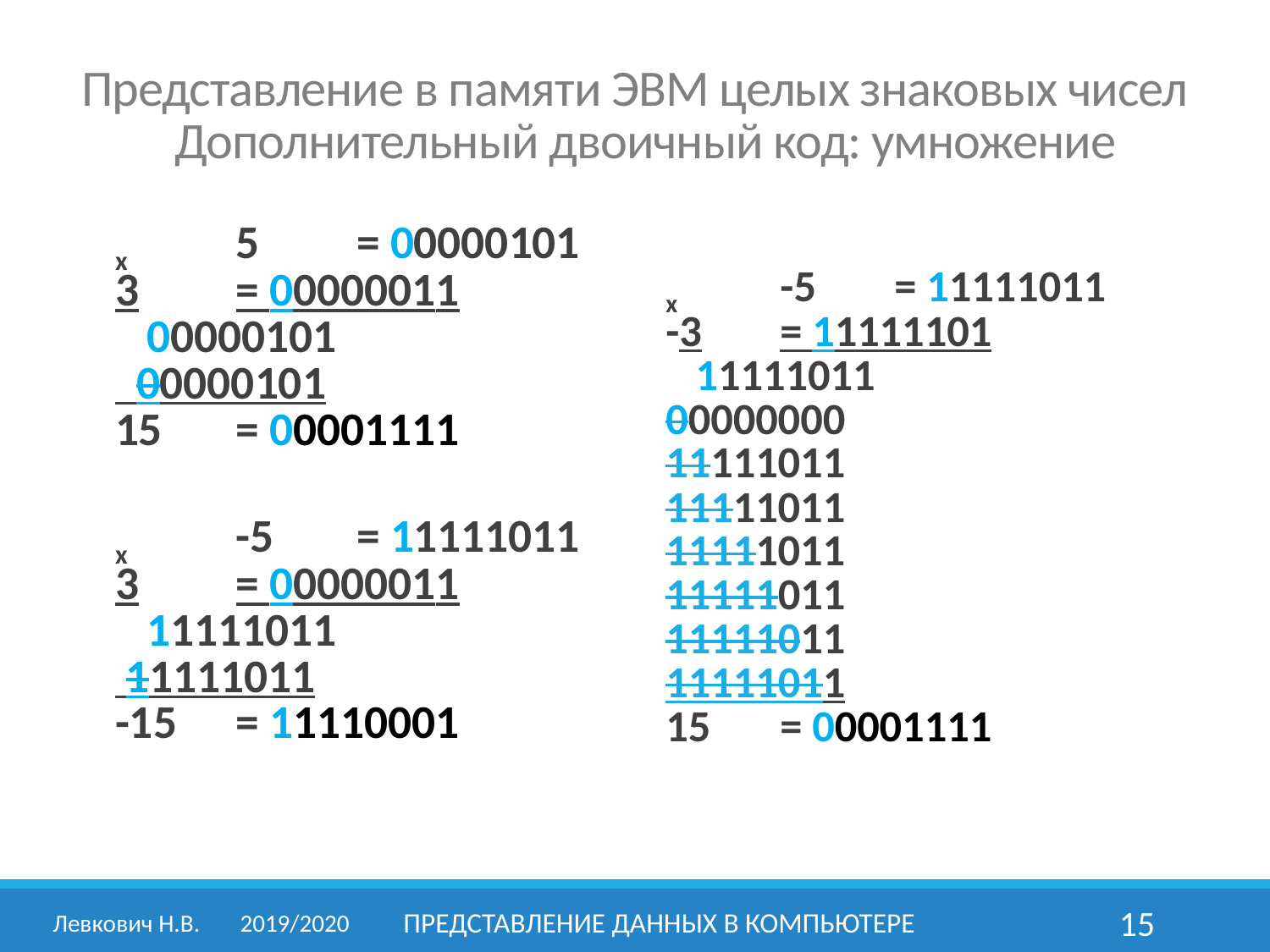

Представление в памяти ЭВМ целых знаковых чисел
	Дополнительный двоичный код: умножение
		x	5 	= 00000101
			3	= 00000011
				   00000101
				  00000101
			15	= 00001111

		x	-5 	= 11111011
			3	= 00000011
				   11111011
				 11111011
			-15	= 11110001

		x	-5 	= 11111011
			-3	= 11111101
				   11111011
				00000000
				11111011
				11111011
				11111011
				11111011
			11111011
			11111011
			15	= 00001111

Левкович Н.В.	2019/2020
Представление данных в компьютере
15